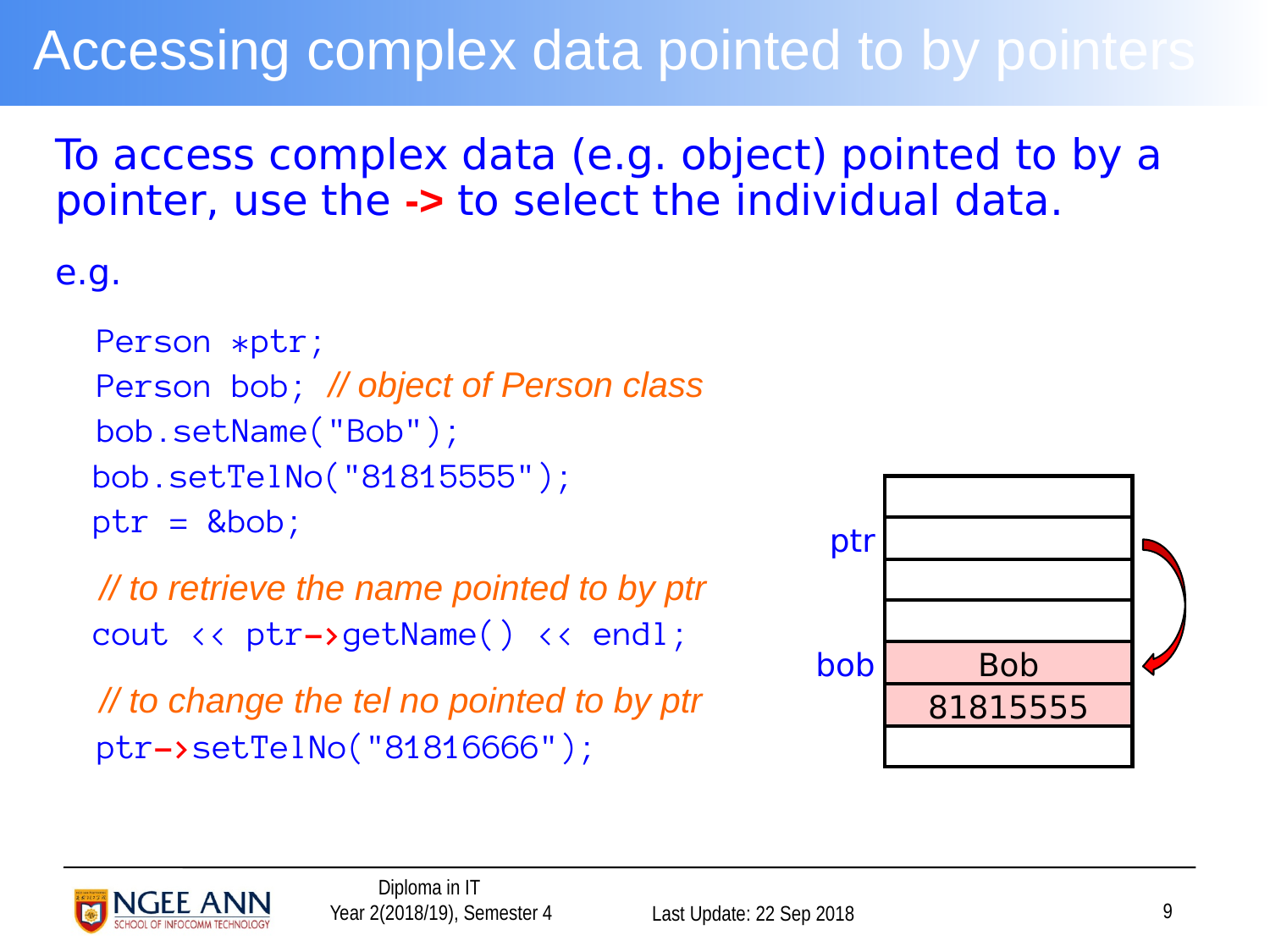

# Accessing complex data pointed to by pointers
To access complex data (e.g. object) pointed to by a pointer, use the -> to select the individual data.

e.g.

  Person *ptr;
  Person bob; // object of Person class
  bob.setName("Bob");
  bob.setTelNo("81815555");
  ptr = &bob;

    // to retrieve the name pointed to by ptr
  cout << ptr->getName() << endl;

    // to change the tel no pointed to by ptr
  ptr->setTelNo("81816666");
|  |  |
| --- | --- |
| ptr |  |
|  |  |
|  |  |
| bob | Bob |
|  | 81815555 |
|  |  |